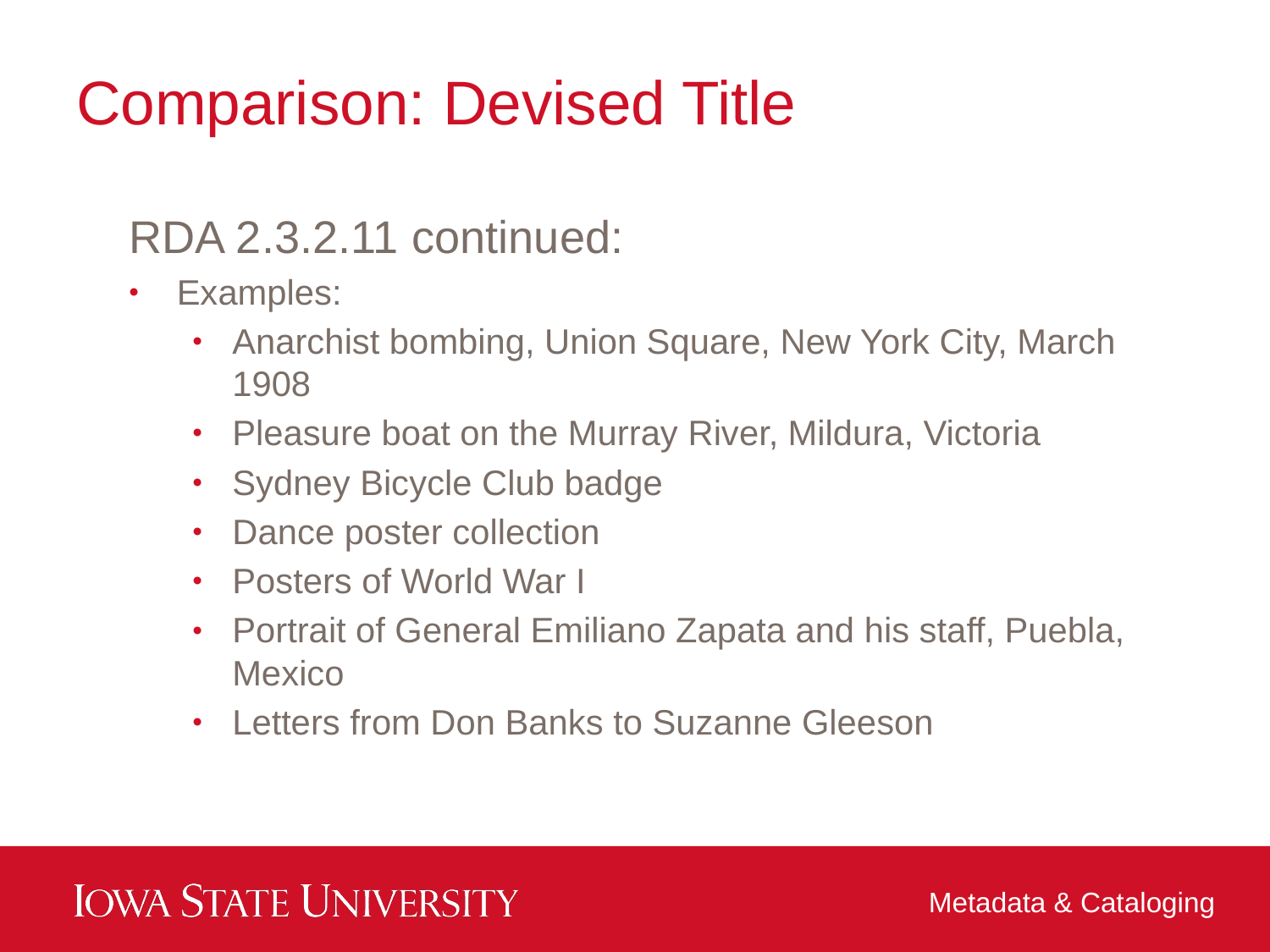

# Comparison: Devised Title
RDA 2.3.2.11 continued:
Examples:
Anarchist bombing, Union Square, New York City, March 1908
Pleasure boat on the Murray River, Mildura, Victoria
Sydney Bicycle Club badge
Dance poster collection
Posters of World War I
Portrait of General Emiliano Zapata and his staff, Puebla, Mexico
Letters from Don Banks to Suzanne Gleeson